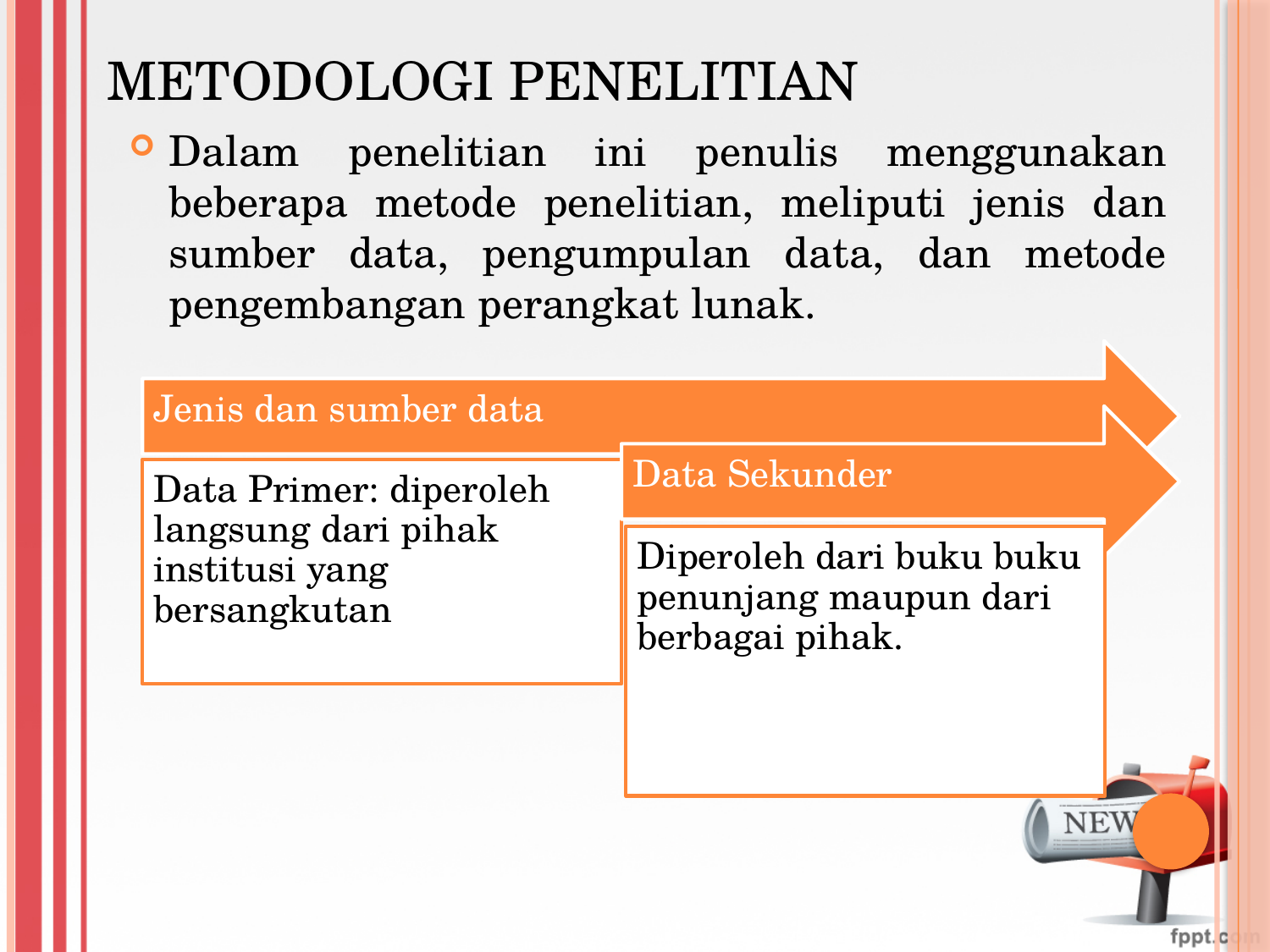

# Metodologi Penelitian

Dalam penelitian ini penulis menggunakan beberapa metode penelitian, meliputi jenis dan sumber data, pengumpulan data, dan metode pengembangan perangkat lunak.

Jenis dan sumber data
Data Primer: diperoleh langsung dari pihak institusi yang bersangkutan
Data Sekunder
Diperoleh dari buku buku penunjang maupun dari berbagai pihak.